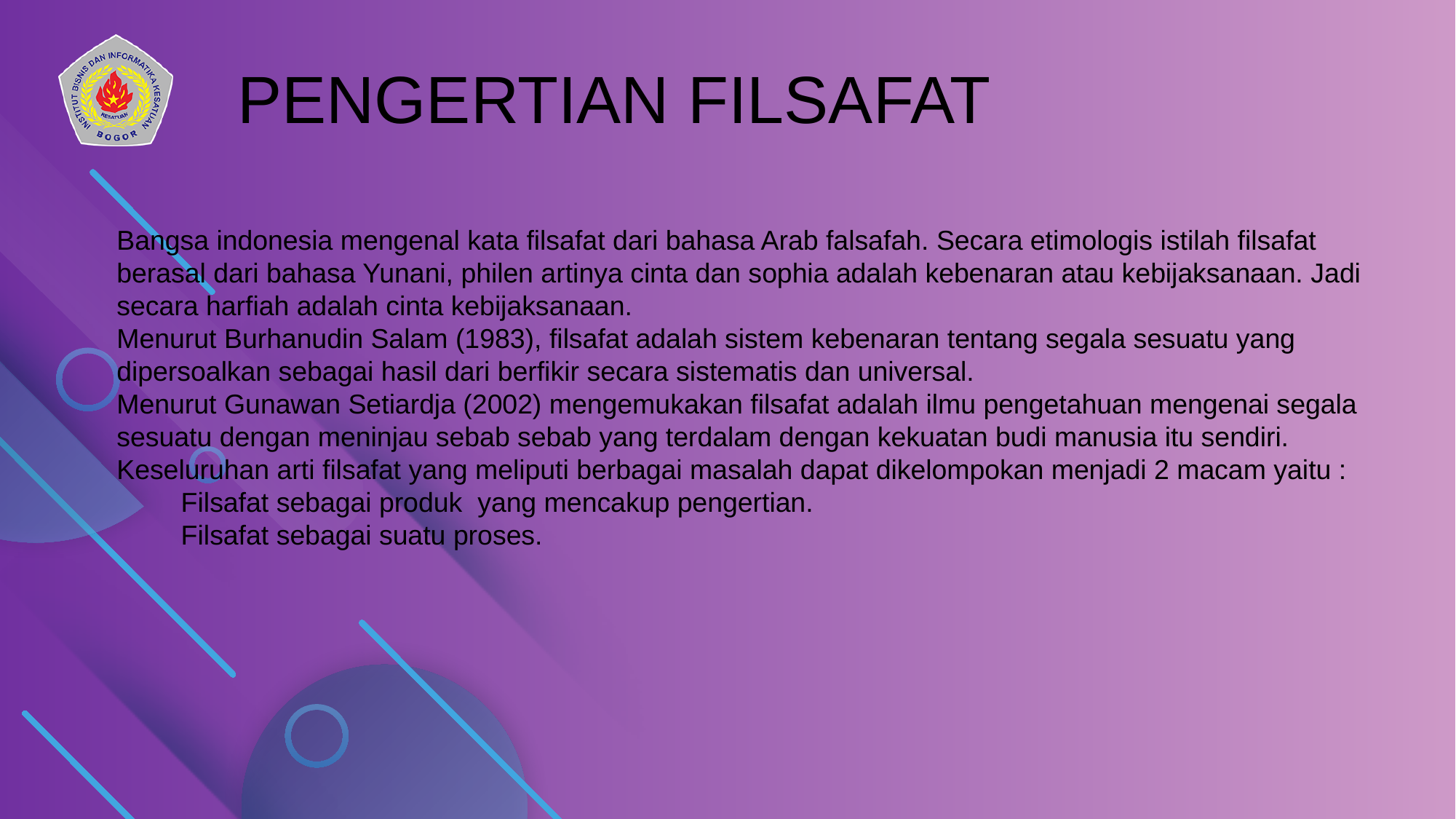

PENGERTIAN FILSAFAT
Bangsa indonesia mengenal kata filsafat dari bahasa Arab falsafah. Secara etimologis istilah filsafat berasal dari bahasa Yunani, philen artinya cinta dan sophia adalah kebenaran atau kebijaksanaan. Jadi secara harfiah adalah cinta kebijaksanaan.
Menurut Burhanudin Salam (1983), filsafat adalah sistem kebenaran tentang segala sesuatu yang dipersoalkan sebagai hasil dari berfikir secara sistematis dan universal.
Menurut Gunawan Setiardja (2002) mengemukakan filsafat adalah ilmu pengetahuan mengenai segala sesuatu dengan meninjau sebab sebab yang terdalam dengan kekuatan budi manusia itu sendiri.
Keseluruhan arti filsafat yang meliputi berbagai masalah dapat dikelompokan menjadi 2 macam yaitu :
Filsafat sebagai produk  yang mencakup pengertian.
Filsafat sebagai suatu proses.